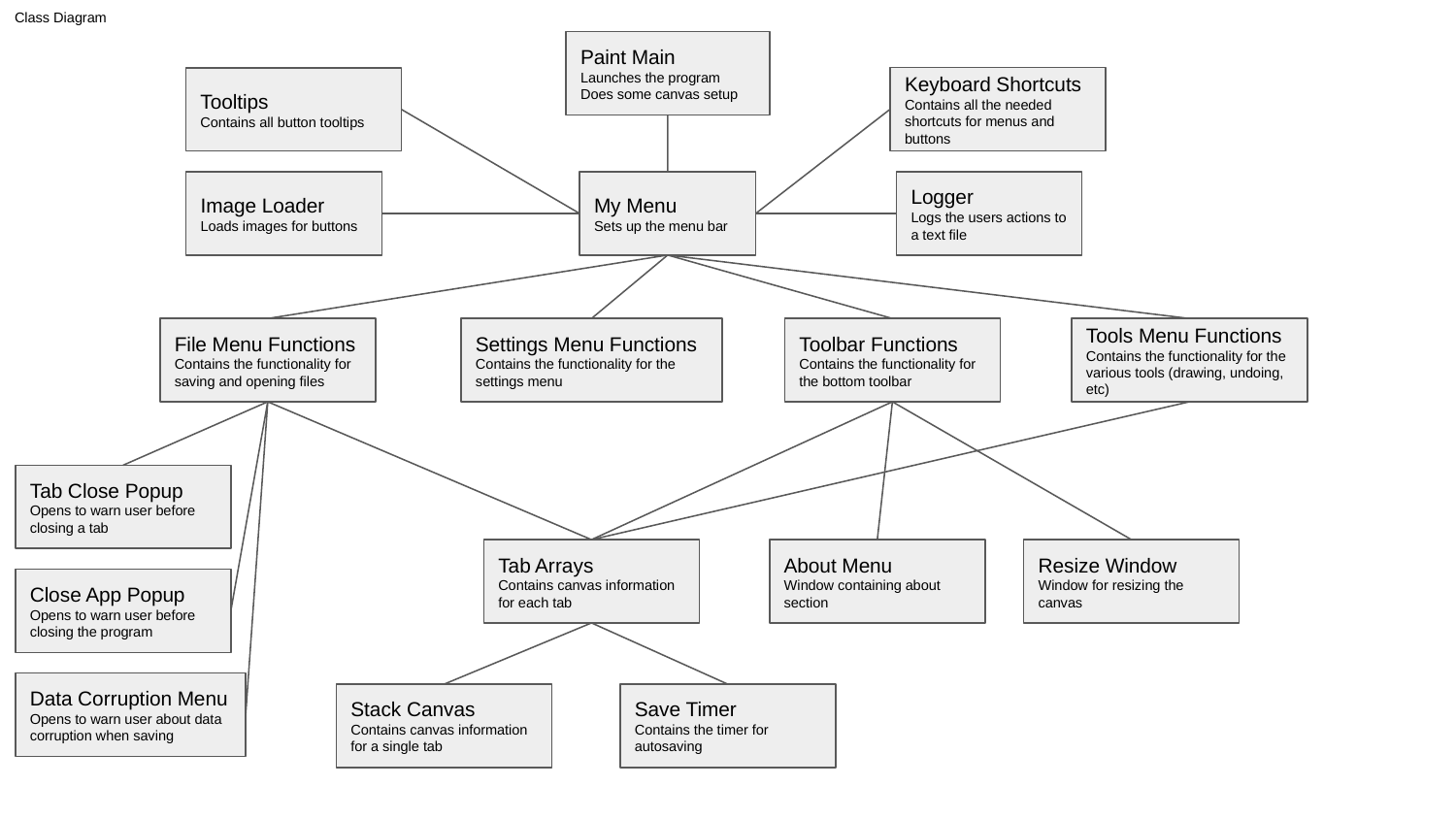

Class Diagram
Paint Main
Launches the program
Does some canvas setup
Keyboard Shortcuts
Contains all the needed shortcuts for menus and buttons
Tooltips
Contains all button tooltips
Image Loader
Loads images for buttons
My Menu
Sets up the menu bar
Logger
Logs the users actions to a text file
File Menu Functions
Contains the functionality for saving and opening files
Settings Menu Functions
Contains the functionality for the settings menu
Toolbar Functions
Contains the functionality for the bottom toolbar
Tools Menu Functions
Contains the functionality for the various tools (drawing, undoing, etc)
Tab Close Popup
Opens to warn user before closing a tab
Tab Arrays
Contains canvas information for each tab
About Menu
Window containing about section
Resize Window
Window for resizing the canvas
Close App Popup
Opens to warn user before closing the program
Data Corruption Menu
Opens to warn user about data corruption when saving
Stack Canvas
Contains canvas information for a single tab
Save Timer
Contains the timer for autosaving